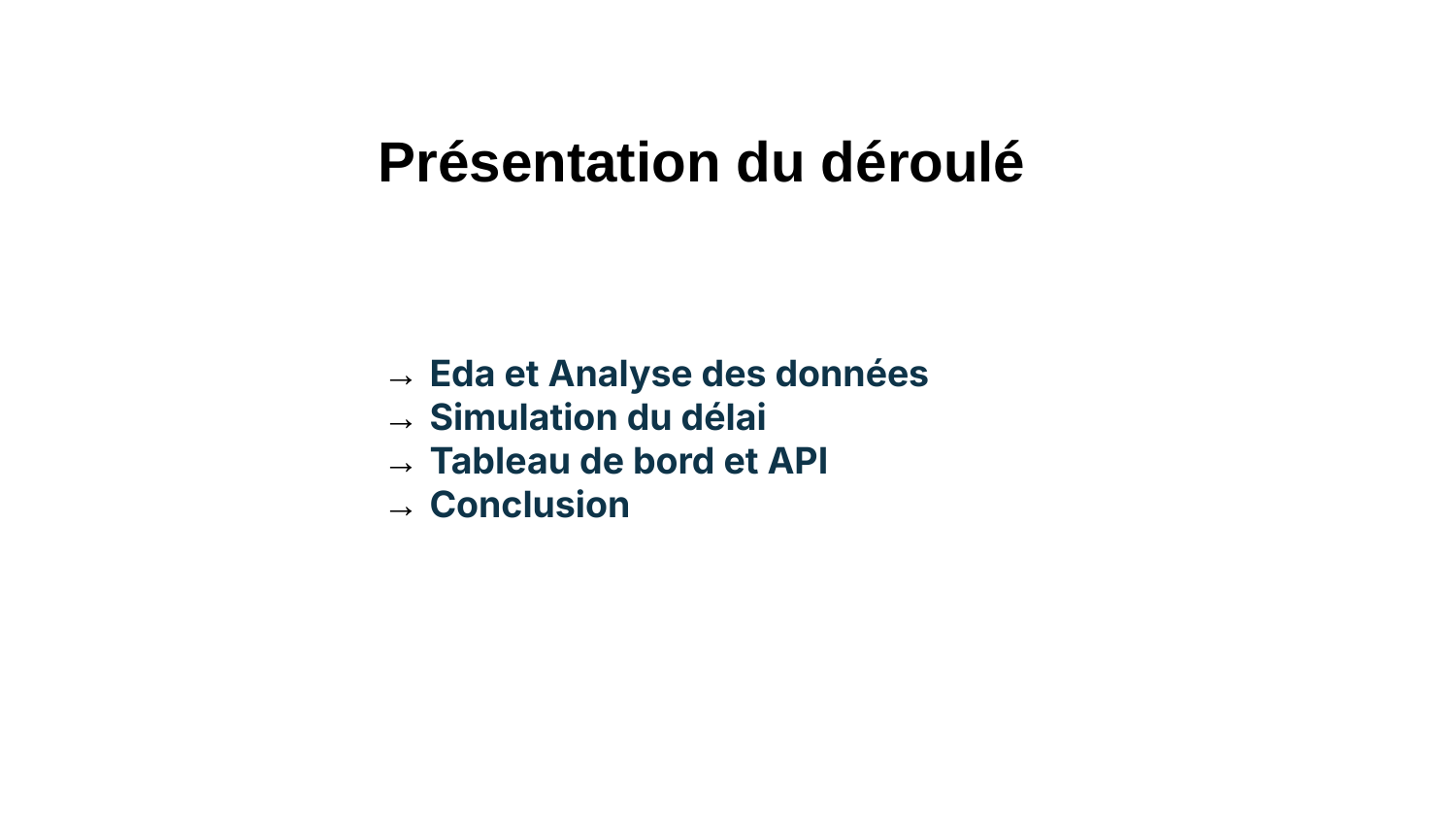

Présentation du déroulé
→ Eda et Analyse des données
→ Simulation du délai
→ Tableau de bord et API
→ Conclusion